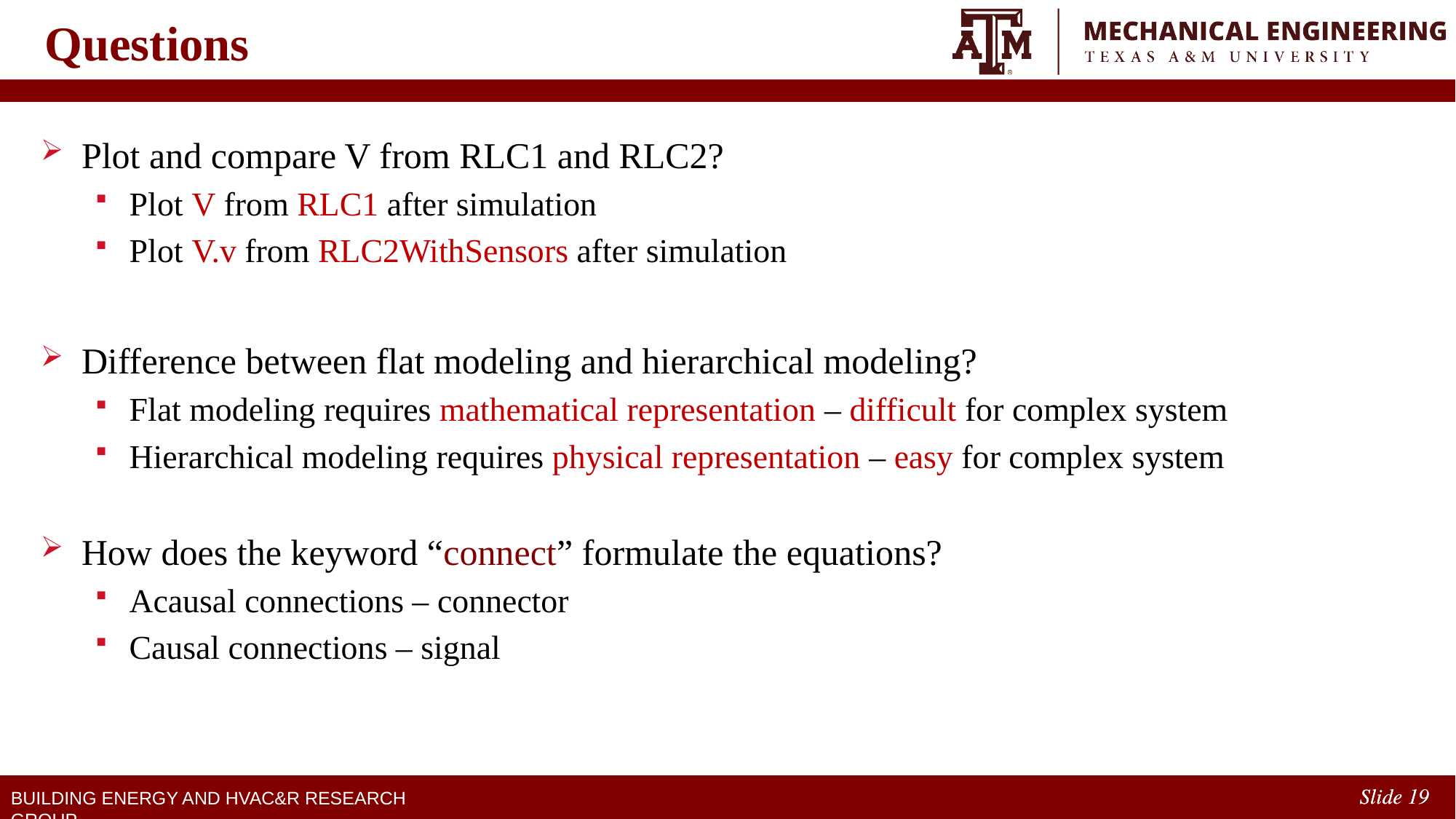

# Questions
Plot and compare V from RLC1 and RLC2?
Plot V from RLC1 after simulation
Plot V.v from RLC2WithSensors after simulation

Difference between flat modeling and hierarchical modeling?
Flat modeling requires mathematical representation – difficult for complex system
Hierarchical modeling requires physical representation – easy for complex system

How does the keyword “connect” formulate the equations?
Acausal connections – connector
Causal connections – signal